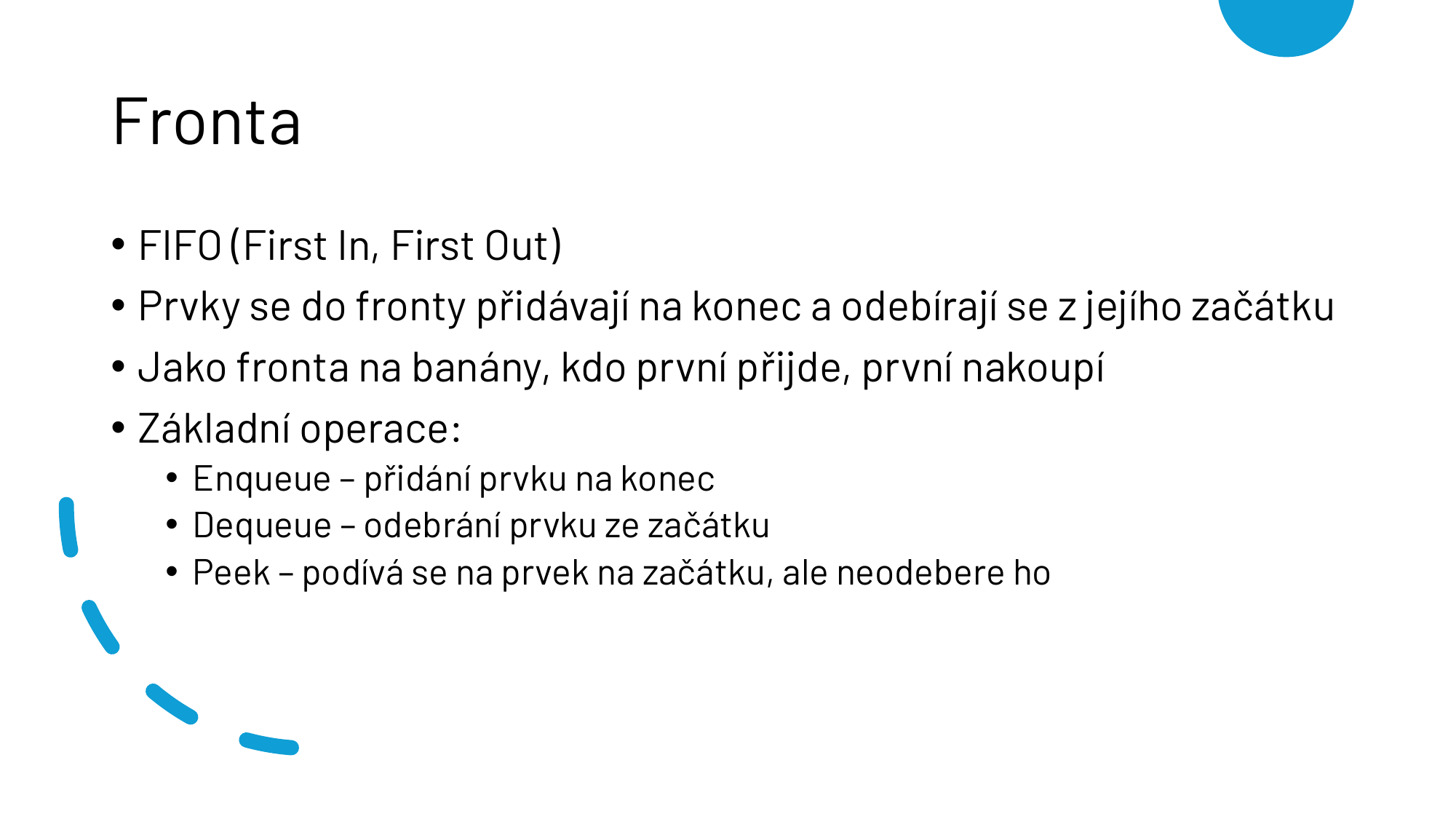

# Fronta
FIFO (First In, First Out)
Prvky se do fronty přidávají na konec a odebírají se z jejího začátku
Jako fronta na banány, kdo první přijde, první nakoupí
Základní operace:
Enqueue – přidání prvku na konec
Dequeue – odebrání prvku ze začátku
Peek – podívá se na prvek na začátku, ale neodebere ho